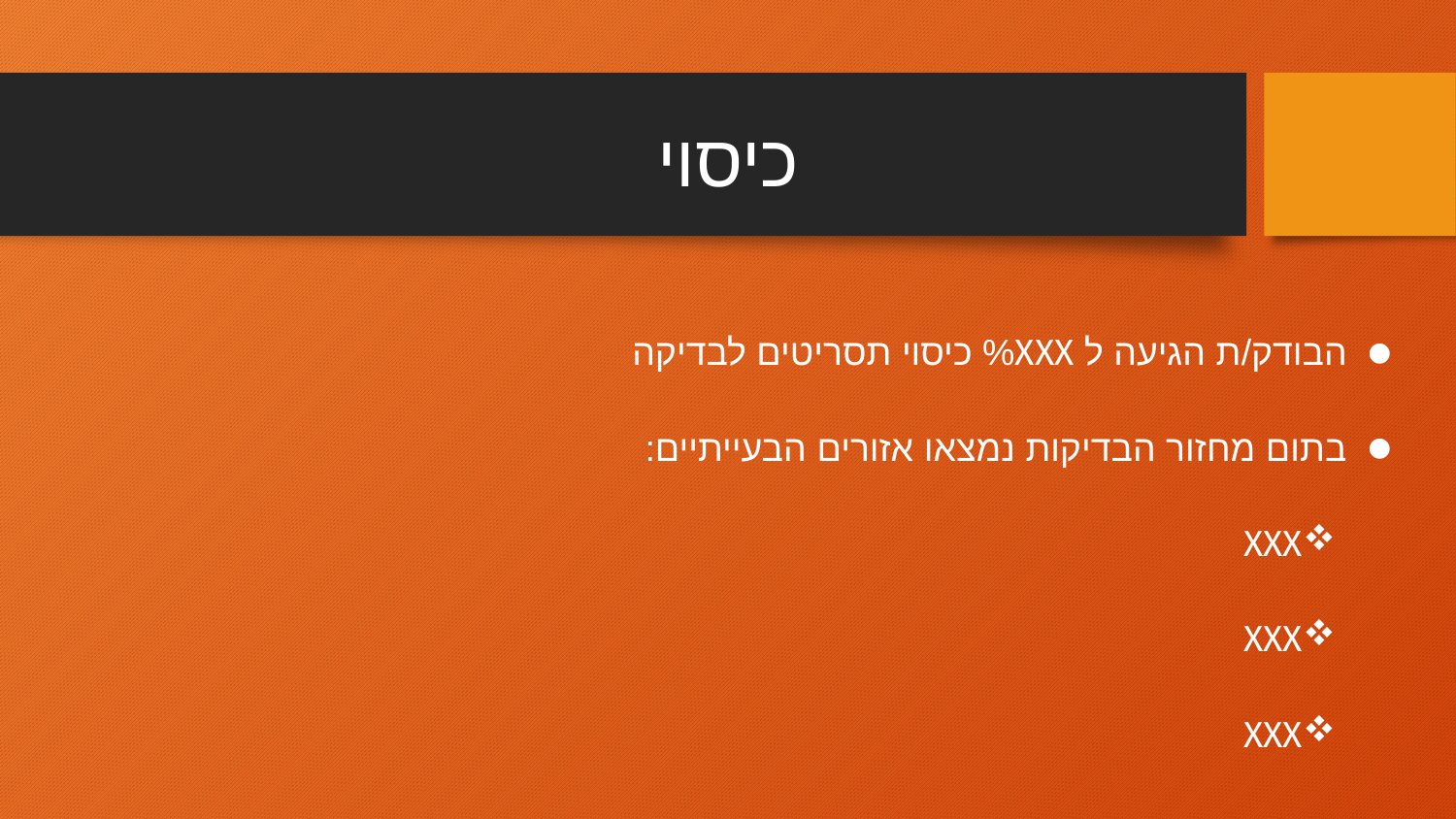

# כיסוי
הבודק/ת הגיעה ל XXX% כיסוי תסריטים לבדיקה
בתום מחזור הבדיקות נמצאו אזורים הבעייתיים:
XXX
XXX
XXX